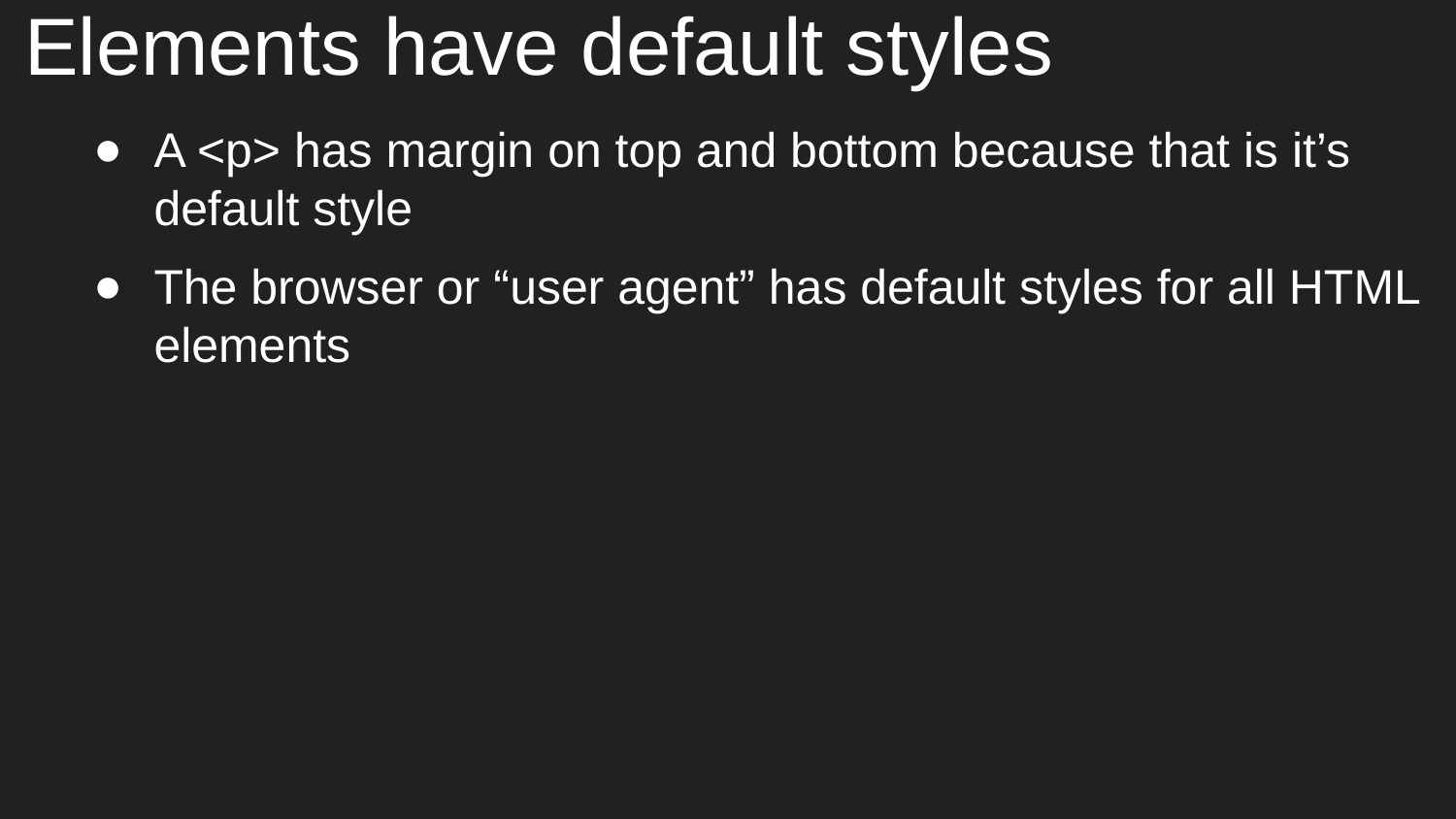

# Elements have default styles
A <p> has margin on top and bottom because that is it’s default style
The browser or “user agent” has default styles for all HTML elements